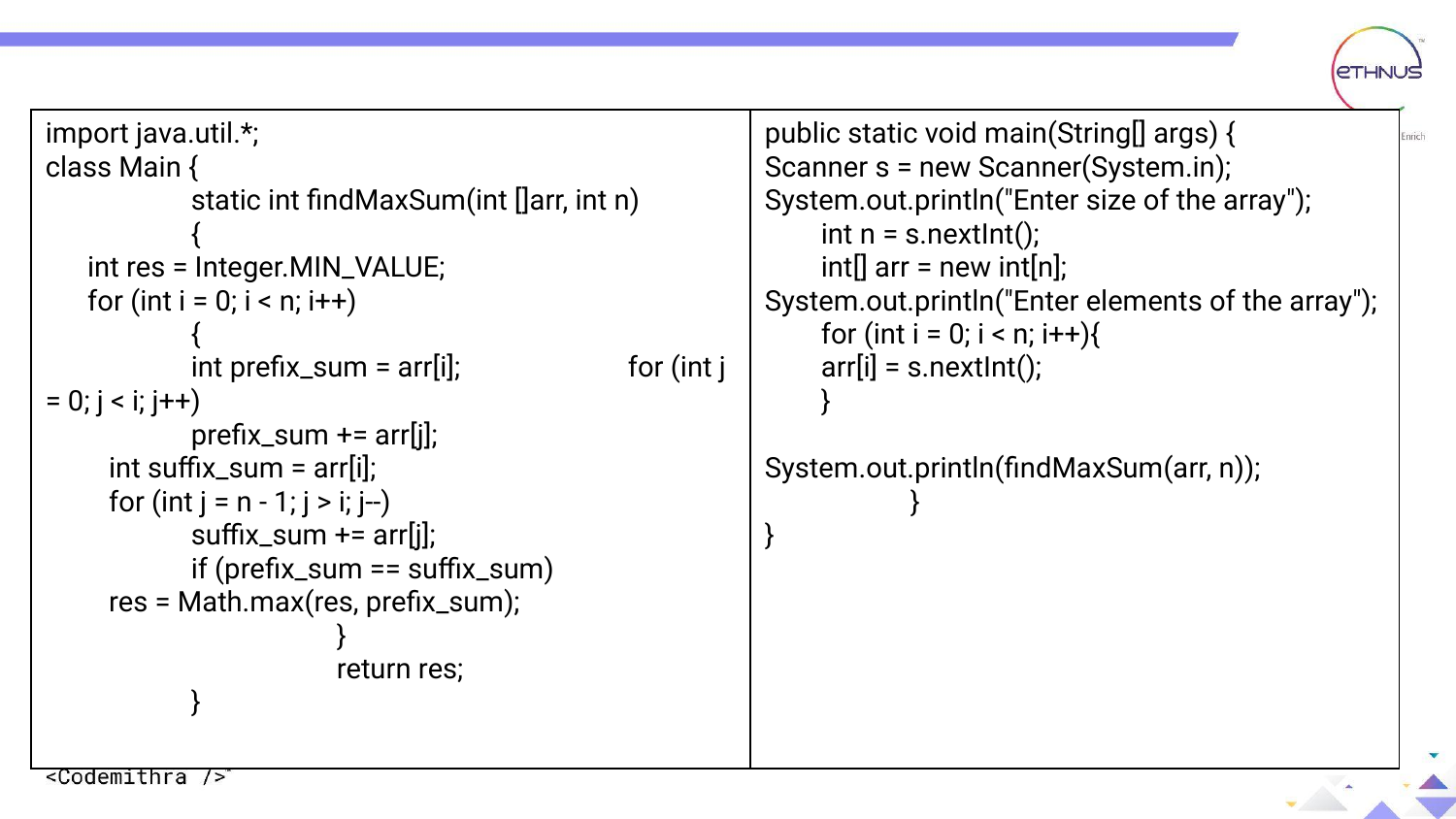

| import java.util.\*; class Main { static int findMaxSum(int []arr, int n) { int res = Integer.MIN\_VALUE; for (int i = 0; i < n; i++) { int prefix\_sum = arr[i]; for (int j = 0; j < i; j++) prefix\_sum += arr[j]; int suffix\_sum = arr[i]; for (int j = n - 1; j > i; j--) suffix\_sum += arr[j]; if (prefix\_sum == suffix\_sum) res = Math.max(res, prefix\_sum); } return res; } | public static void main(String[] args) { Scanner s = new Scanner(System.in); System.out.println("Enter size of the array"); int n = s.nextInt(); int[] arr = new int[n]; System.out.println("Enter elements of the array"); for (int i = 0; i < n; i++){ arr[i] = s.nextInt(); } System.out.println(findMaxSum(arr, n)); } } |
| --- | --- |